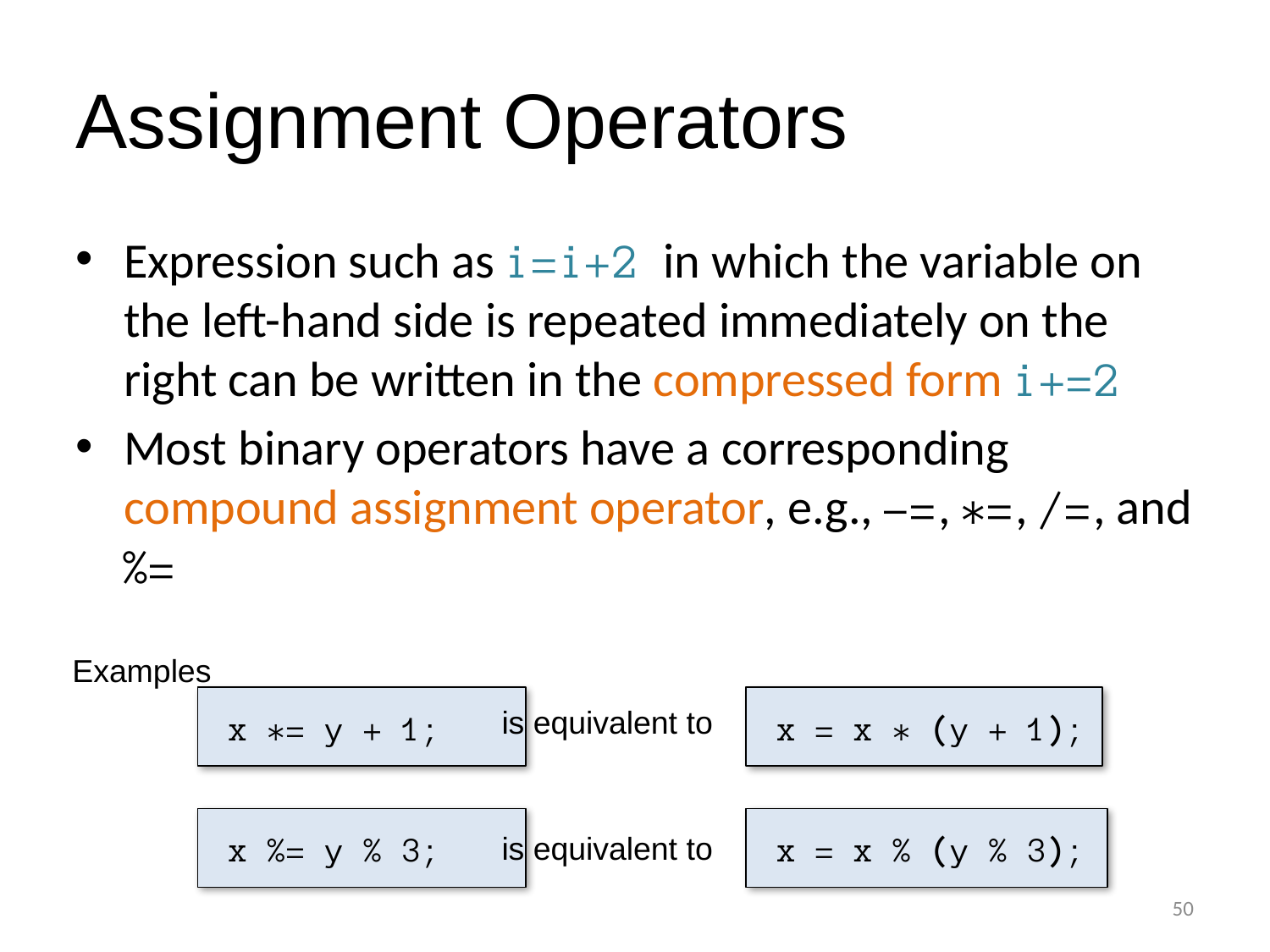

Assignment Operators
Expression such as i=i+2 in which the variable on the left-hand side is repeated immediately on the right can be written in the compressed form i+=2
Most binary operators have a corresponding compound assignment operator, e.g., -=, *=, /=, and %=

Examples
 x *= y + 1;
 x = x * (y + 1);
is equivalent to
 x %= y % 3;
 x = x % (y % 3);
is equivalent to
50